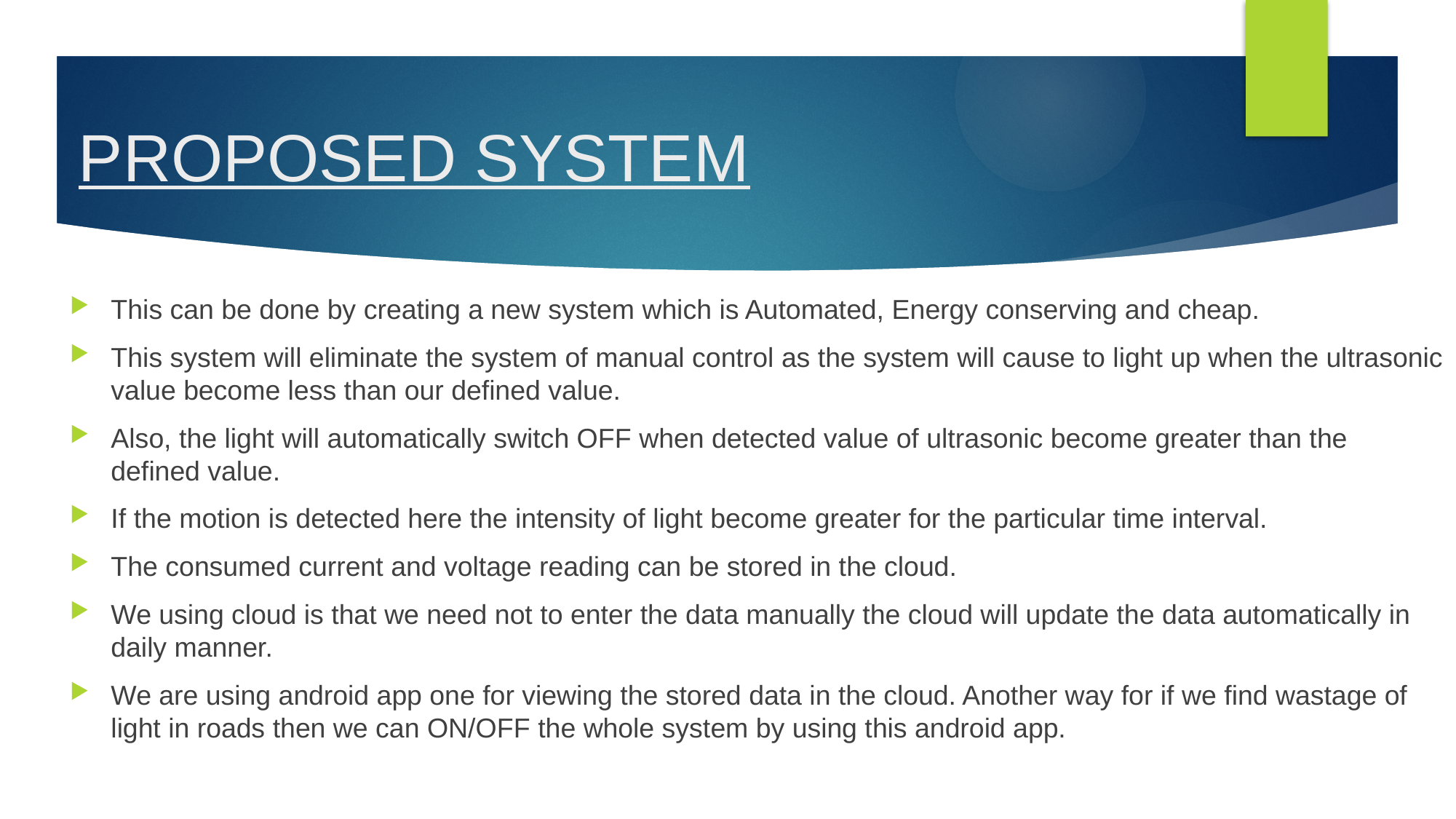

# PROPOSED SYSTEM
This can be done by creating a new system which is Automated, Energy conserving and cheap.
This system will eliminate the system of manual control as the system will cause to light up when the ultrasonic value become less than our defined value.
Also, the light will automatically switch OFF when detected value of ultrasonic become greater than the defined value.
If the motion is detected here the intensity of light become greater for the particular time interval.
The consumed current and voltage reading can be stored in the cloud.
We using cloud is that we need not to enter the data manually the cloud will update the data automatically in daily manner.
We are using android app one for viewing the stored data in the cloud. Another way for if we find wastage of light in roads then we can ON/OFF the whole system by using this android app.